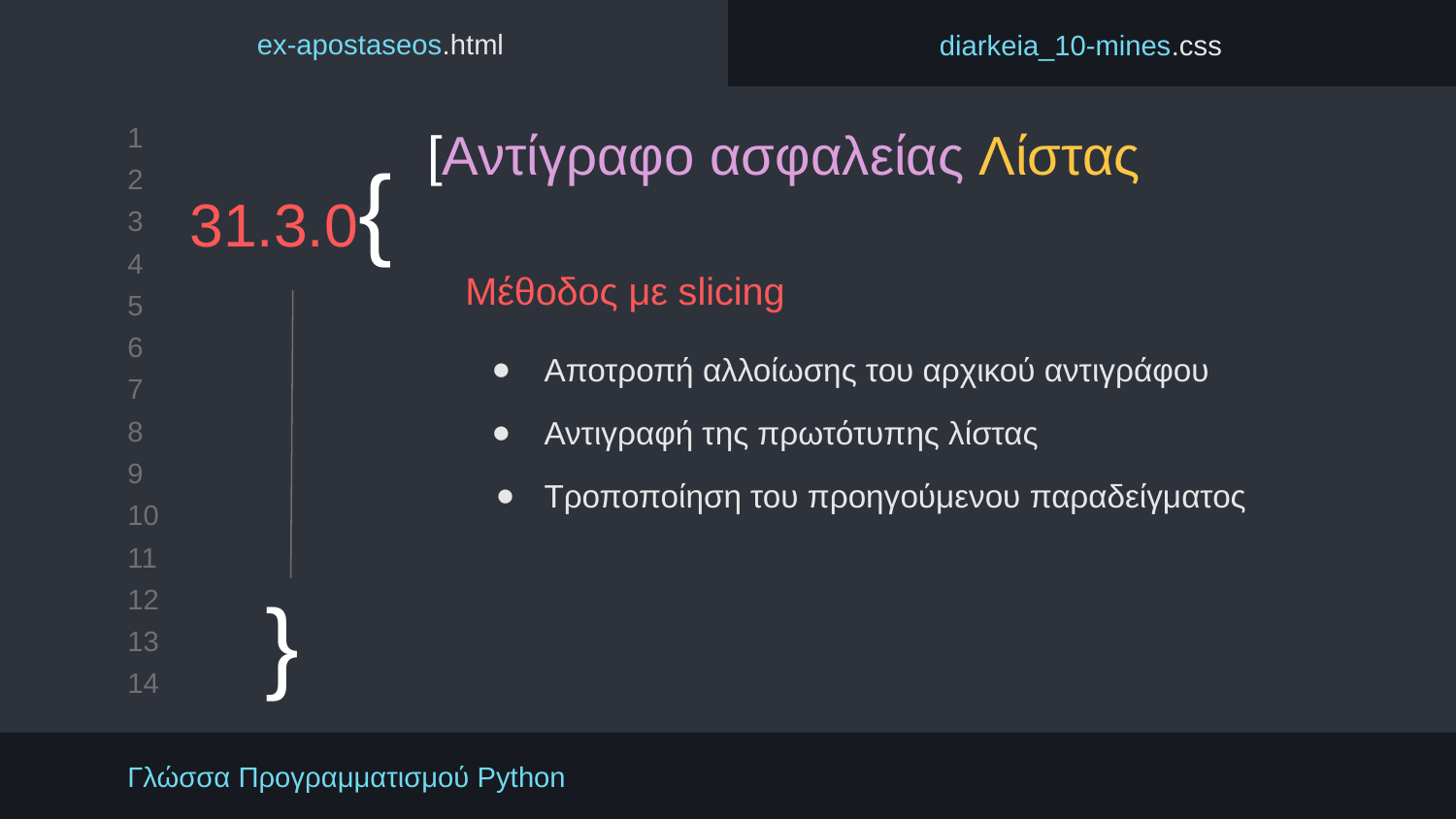

ex-apostaseos.html
diarkeia_10-mines.css
[Αντίγραφο ασφαλείας Λίστας
# 31.3.0{
Μέθοδος με slicing
Αποτροπή αλλοίωσης του αρχικού αντιγράφου
Αντιγραφή της πρωτότυπης λίστας
Τροποποίηση του προηγούμενου παραδείγματος
}
Γλώσσα Προγραμματισμού Python